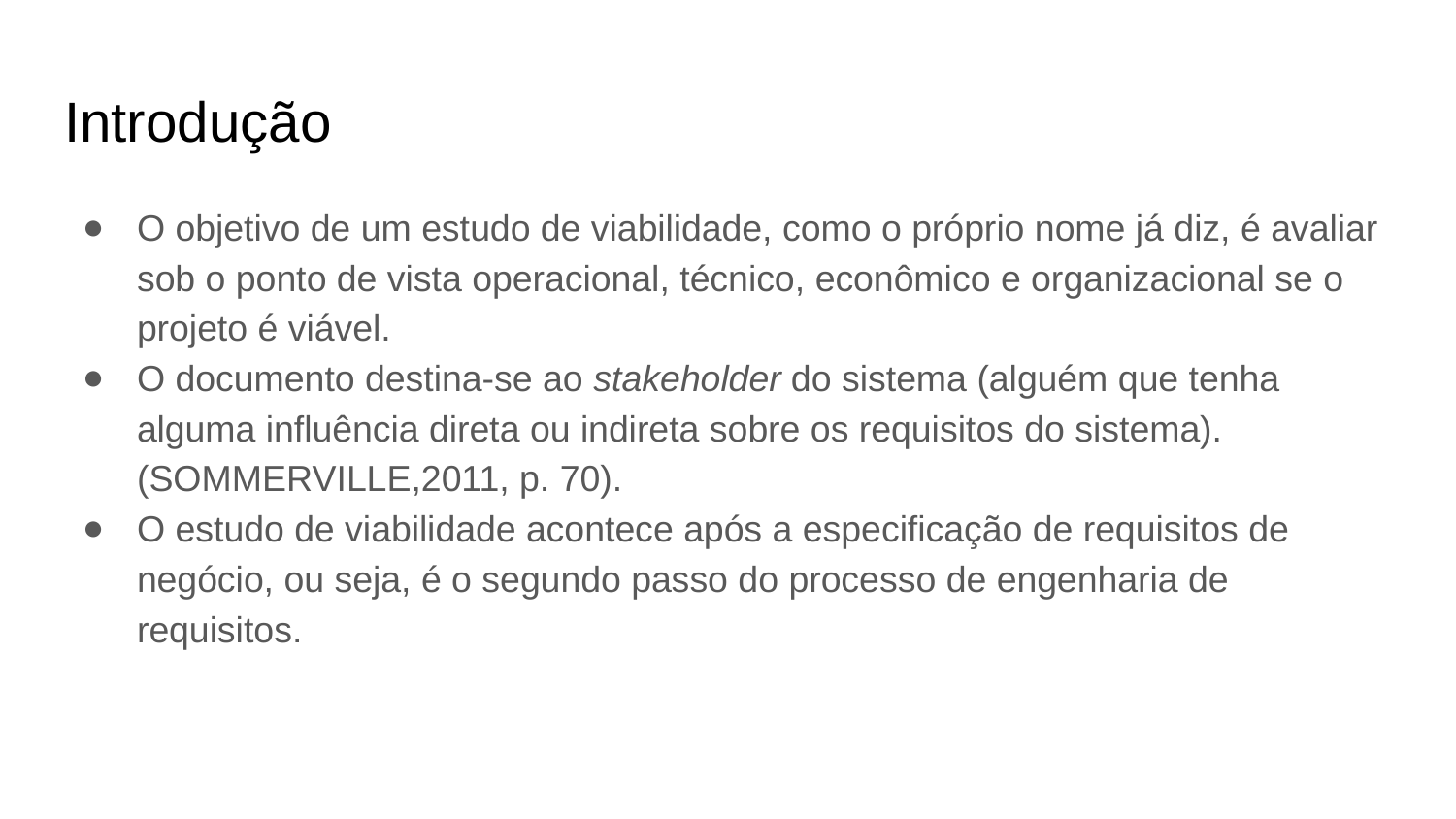

# Introdução
O objetivo de um estudo de viabilidade, como o próprio nome já diz, é avaliar sob o ponto de vista operacional, técnico, econômico e organizacional se o projeto é viável.
O documento destina-se ao stakeholder do sistema (alguém que tenha alguma influência direta ou indireta sobre os requisitos do sistema). (SOMMERVILLE,2011, p. 70).
O estudo de viabilidade acontece após a especificação de requisitos de negócio, ou seja, é o segundo passo do processo de engenharia de requisitos.